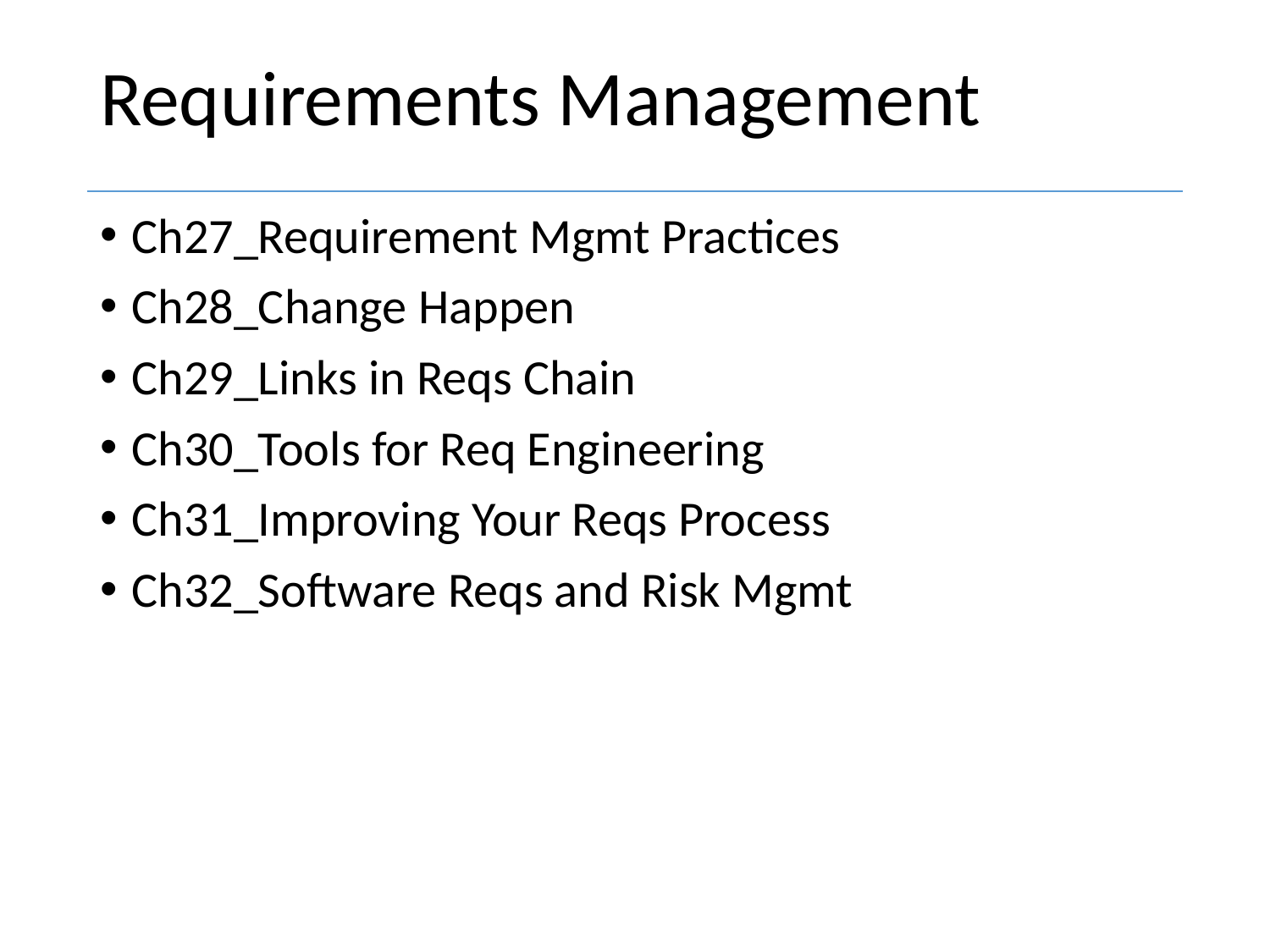

# Requirements Management
Ch27_Requirement Mgmt Practices
Ch28_Change Happen
Ch29_Links in Reqs Chain
Ch30_Tools for Req Engineering
Ch31_Improving Your Reqs Process
Ch32_Software Reqs and Risk Mgmt